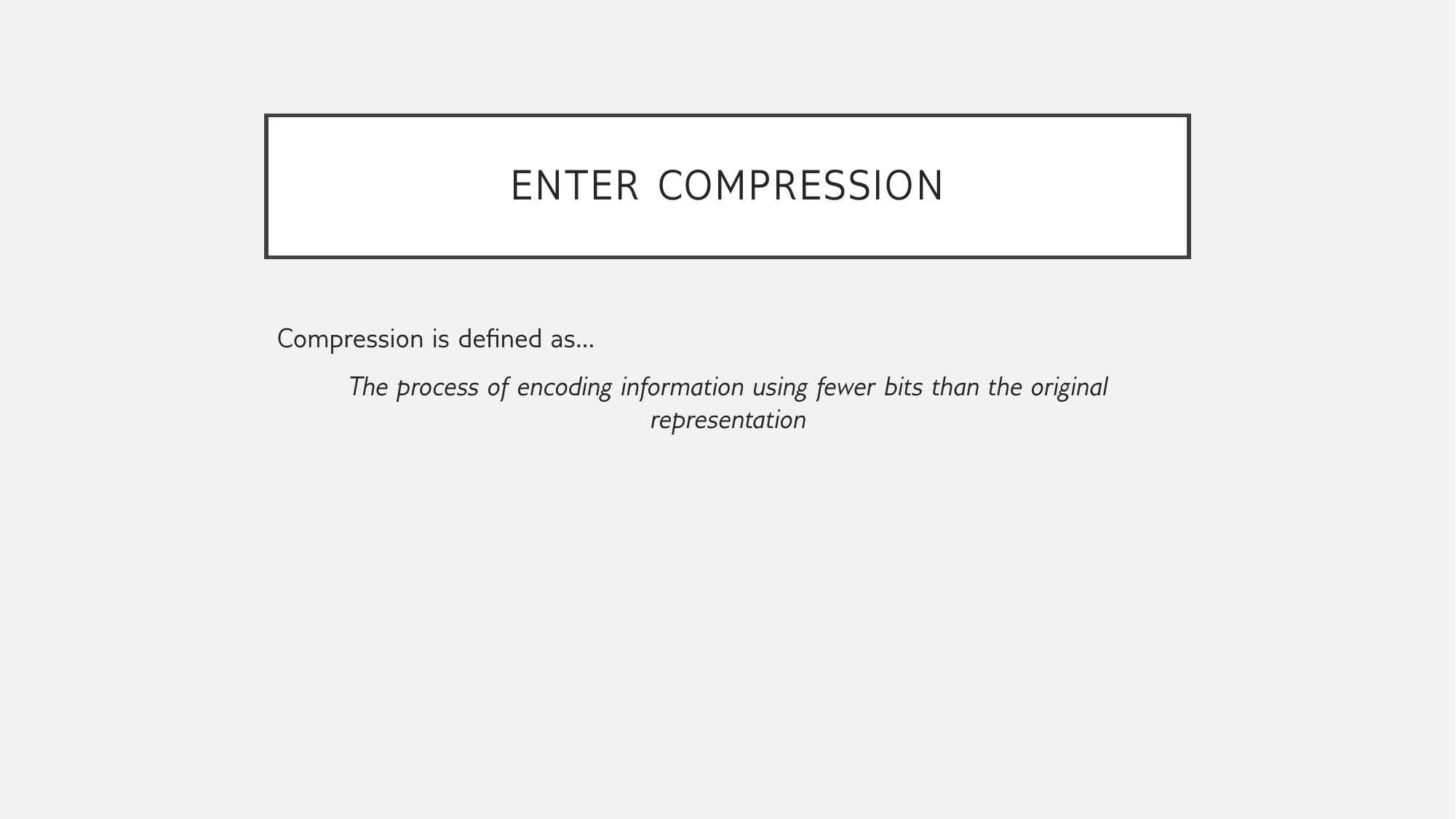

# Enter Compression
Compression is defined as…
The process of encoding information using fewer bits than the original representation